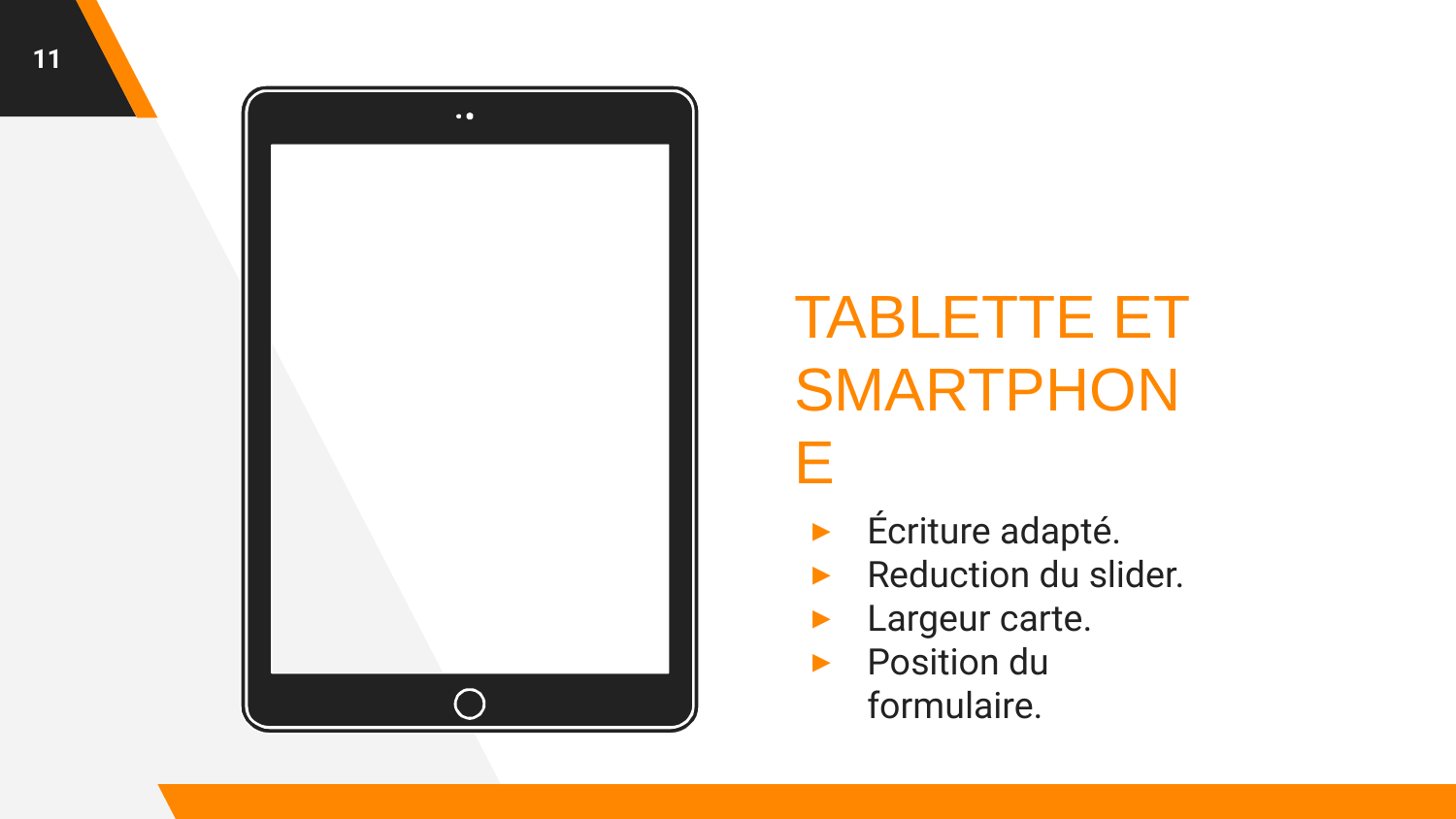

11
TABLETTE ET SMARTPHONE
Écriture adapté.
Reduction du slider.
Largeur carte.
Position du formulaire.